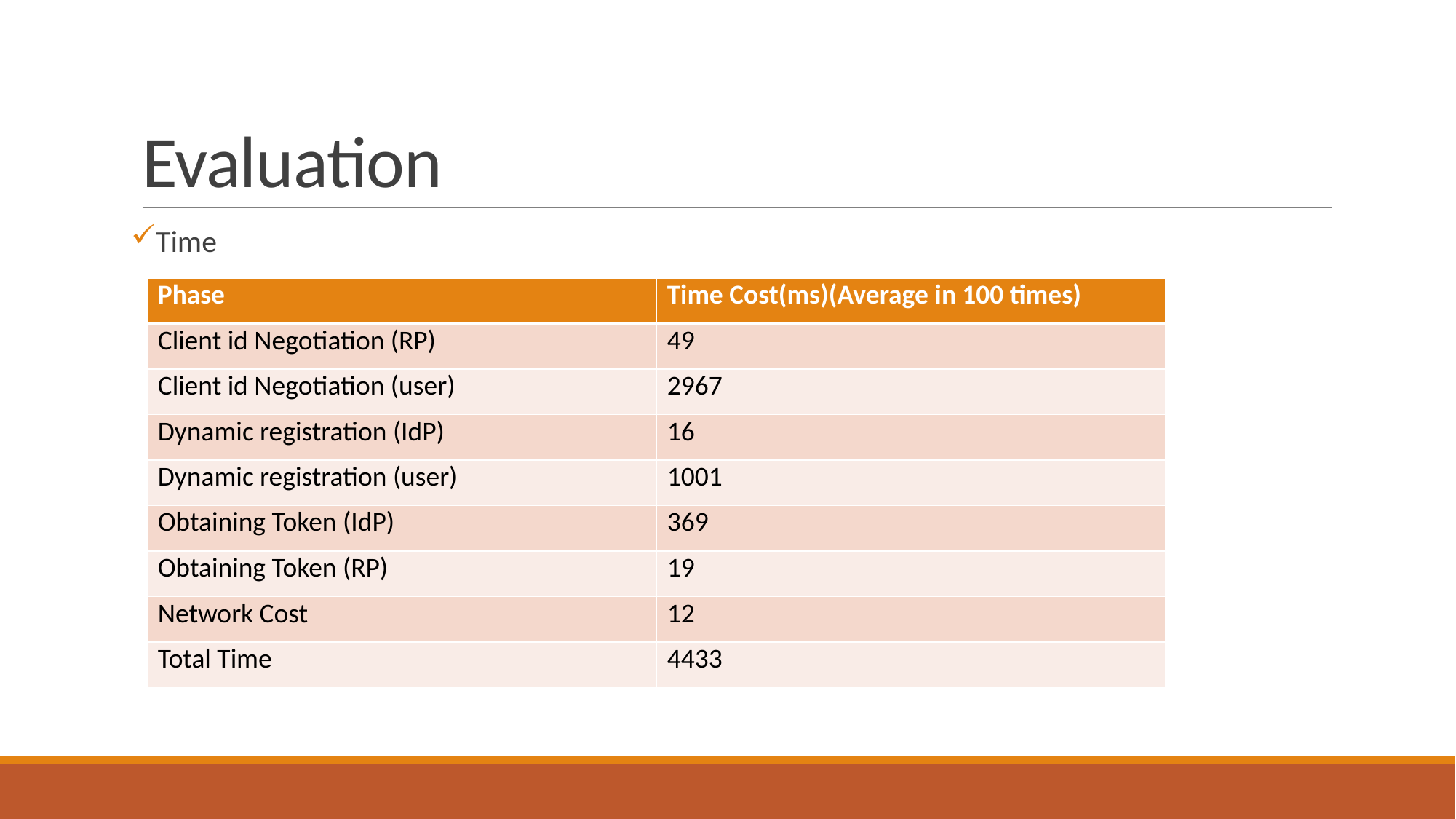

# Evaluation
Time

| Phase | Time Cost(ms)(Average in 100 times) |
| --- | --- |
| Client id Negotiation (RP) | 49 |
| Client id Negotiation (user) | 2967 |
| Dynamic registration (IdP) | 16 |
| Dynamic registration (user) | 1001 |
| Obtaining Token (IdP) | 369 |
| Obtaining Token (RP) | 19 |
| Network Cost | 12 |
| Total Time | 4433 |